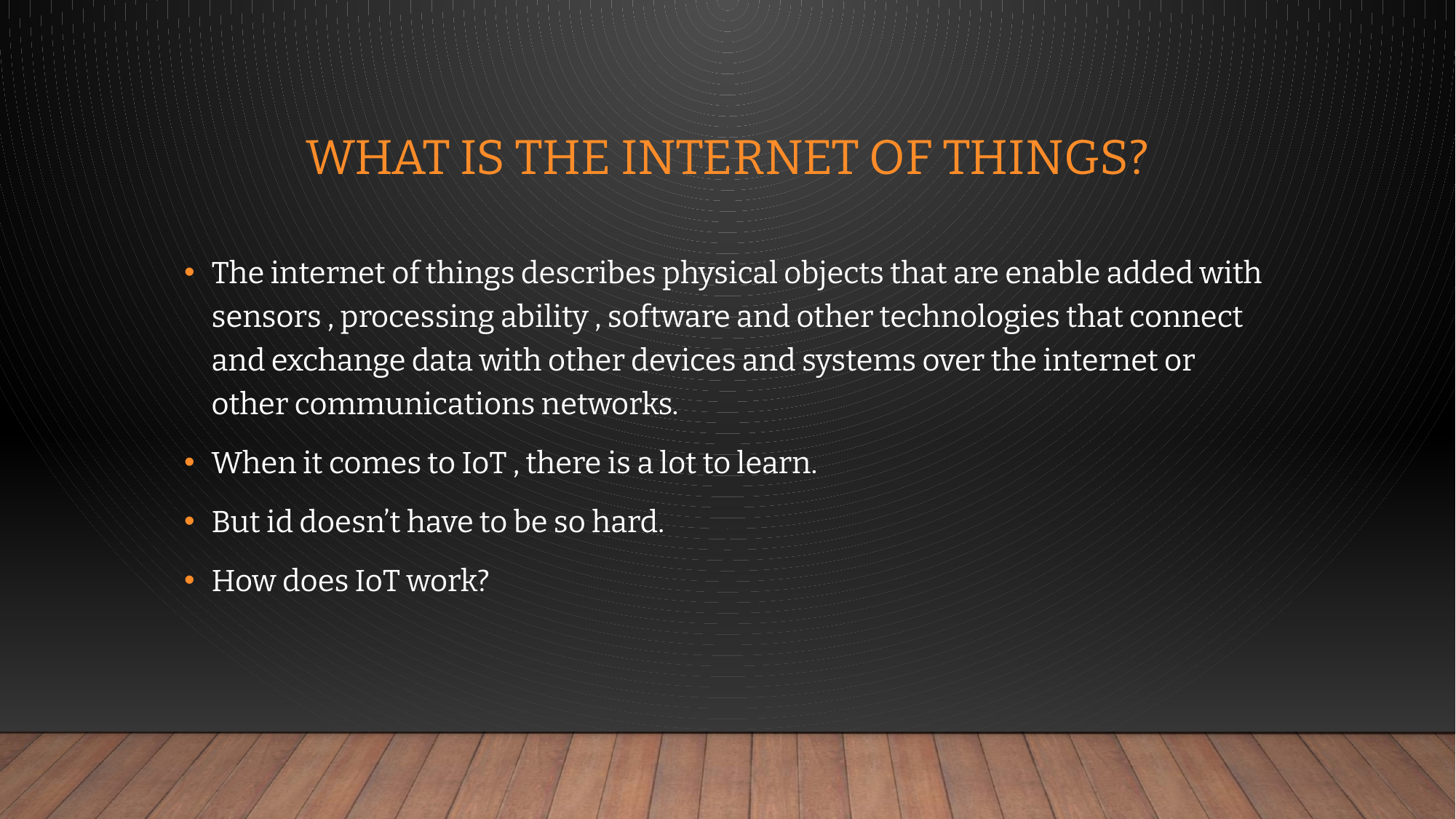

# What is the internet of things?
The internet of things describes physical objects that are enable added with sensors , processing ability , software and other technologies that connect and exchange data with other devices and systems over the internet or other communications networks.
When it comes to IoT , there is a lot to learn.
But id doesn’t have to be so hard.
How does IoT work?